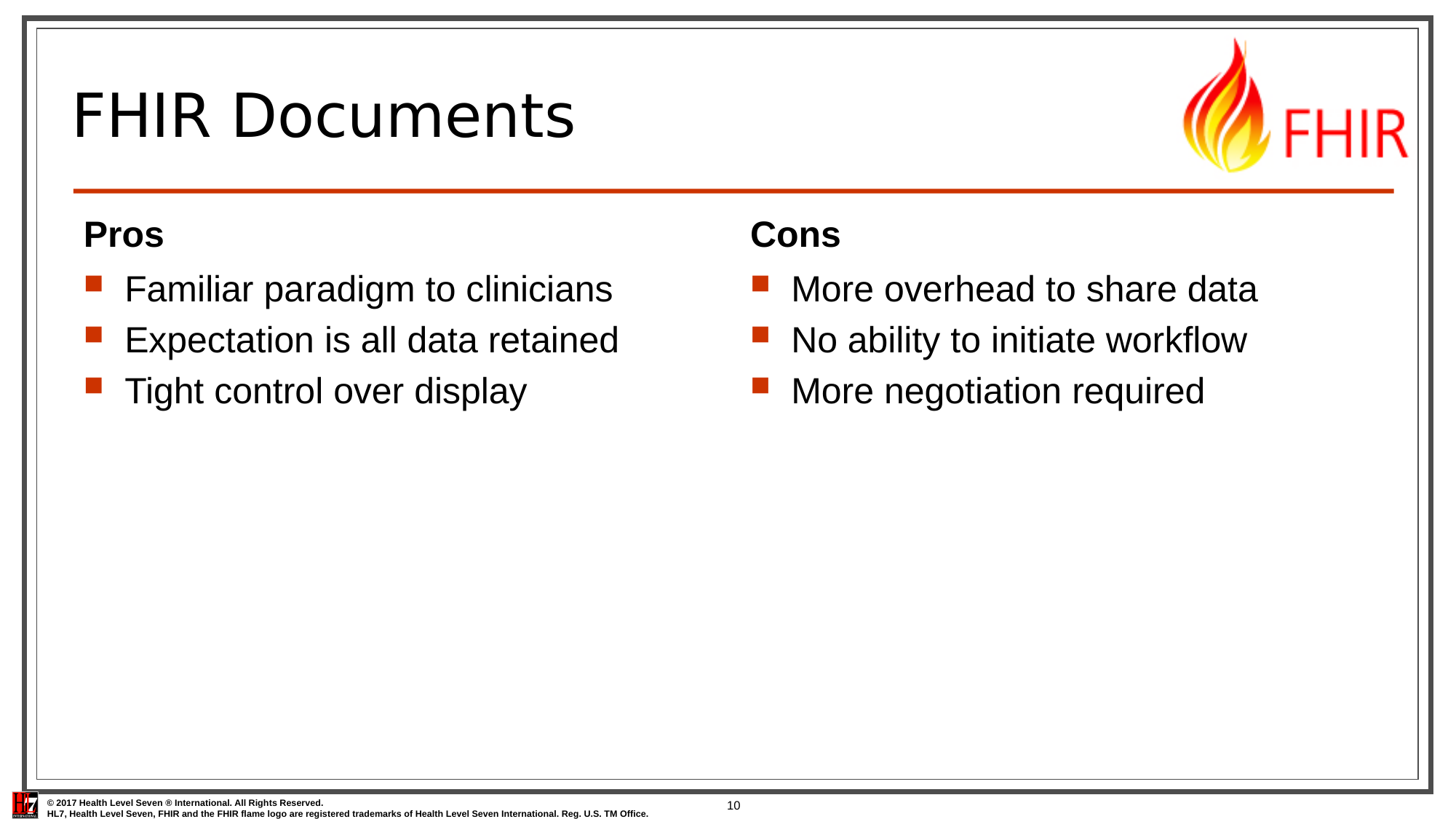

# FHIR Documents
Pros
Cons
Familiar paradigm to clinicians
Expectation is all data retained
Tight control over display
More overhead to share data
No ability to initiate workflow
More negotiation required
10